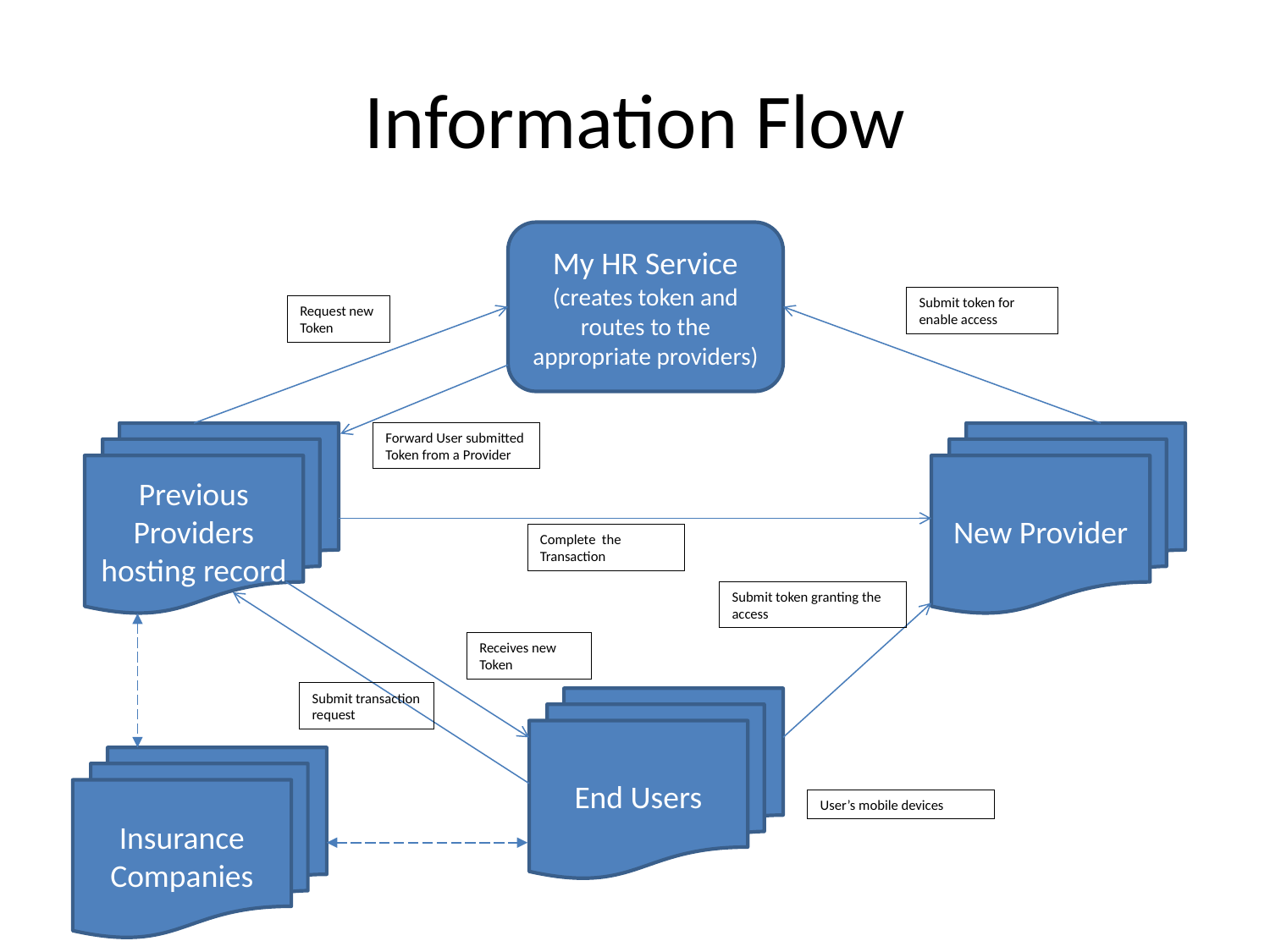

# Information Flow
My HR Service
(creates token and routes to the appropriate providers)
Submit token for enable access
Request new Token
Forward User submitted Token from a Provider
Previous
Providers hosting record
New Provider
Complete  the Transaction
Submit token granting the access
Receives new Token
Submit transaction request
End Users
Insurance Companies
User’s mobile devices